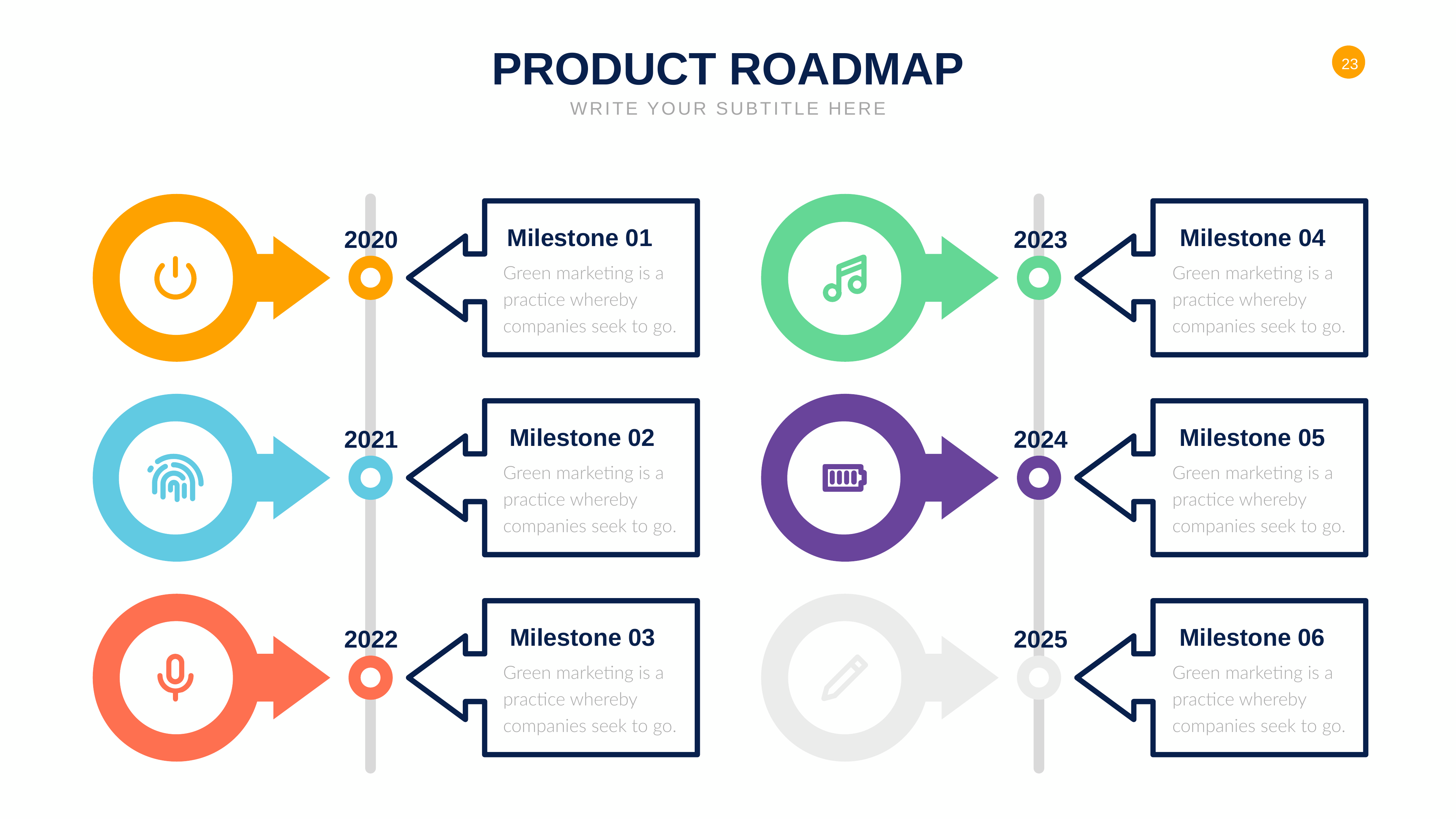

PRODUCT ROADMAP
WRITE YOUR SUBTITLE HERE

Milestone 01
Milestone 04
2023
2020

Green marketing is a practice whereby companies seek to go.
Green marketing is a practice whereby companies seek to go.

Milestone 02
Milestone 05
2024
2021

Green marketing is a practice whereby companies seek to go.
Green marketing is a practice whereby companies seek to go.

Milestone 03
Milestone 06
2025
2022

Green marketing is a practice whereby companies seek to go.
Green marketing is a practice whereby companies seek to go.